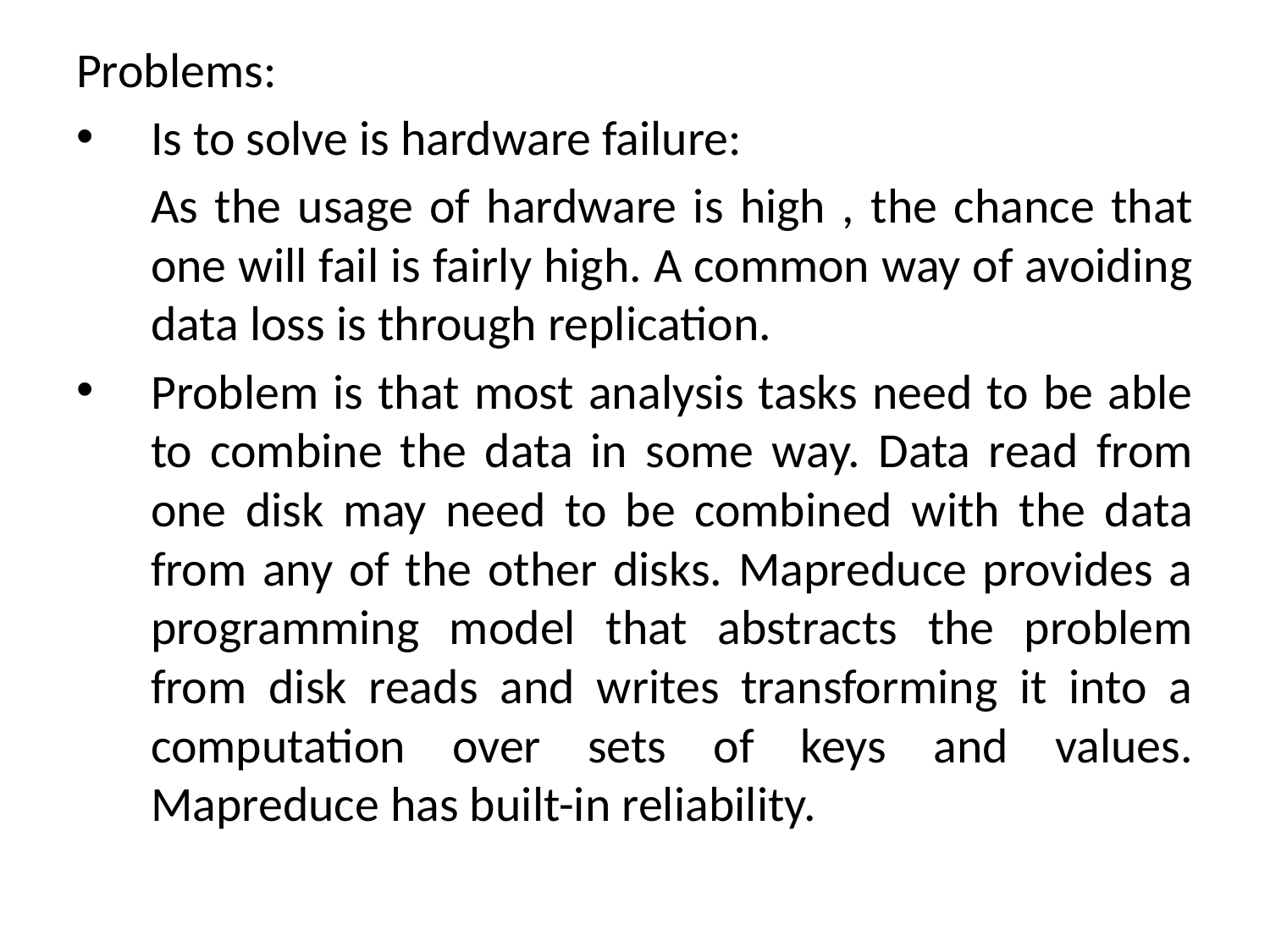

Problems:
Is to solve is hardware failure:
		As the usage of hardware is high , the chance that one will fail is fairly high. A common way of avoiding data loss is through replication.
Problem is that most analysis tasks need to be able to combine the data in some way. Data read from one disk may need to be combined with the data from any of the other disks. Mapreduce provides a programming model that abstracts the problem from disk reads and writes transforming it into a computation over sets of keys and values. Mapreduce has built-in reliability.